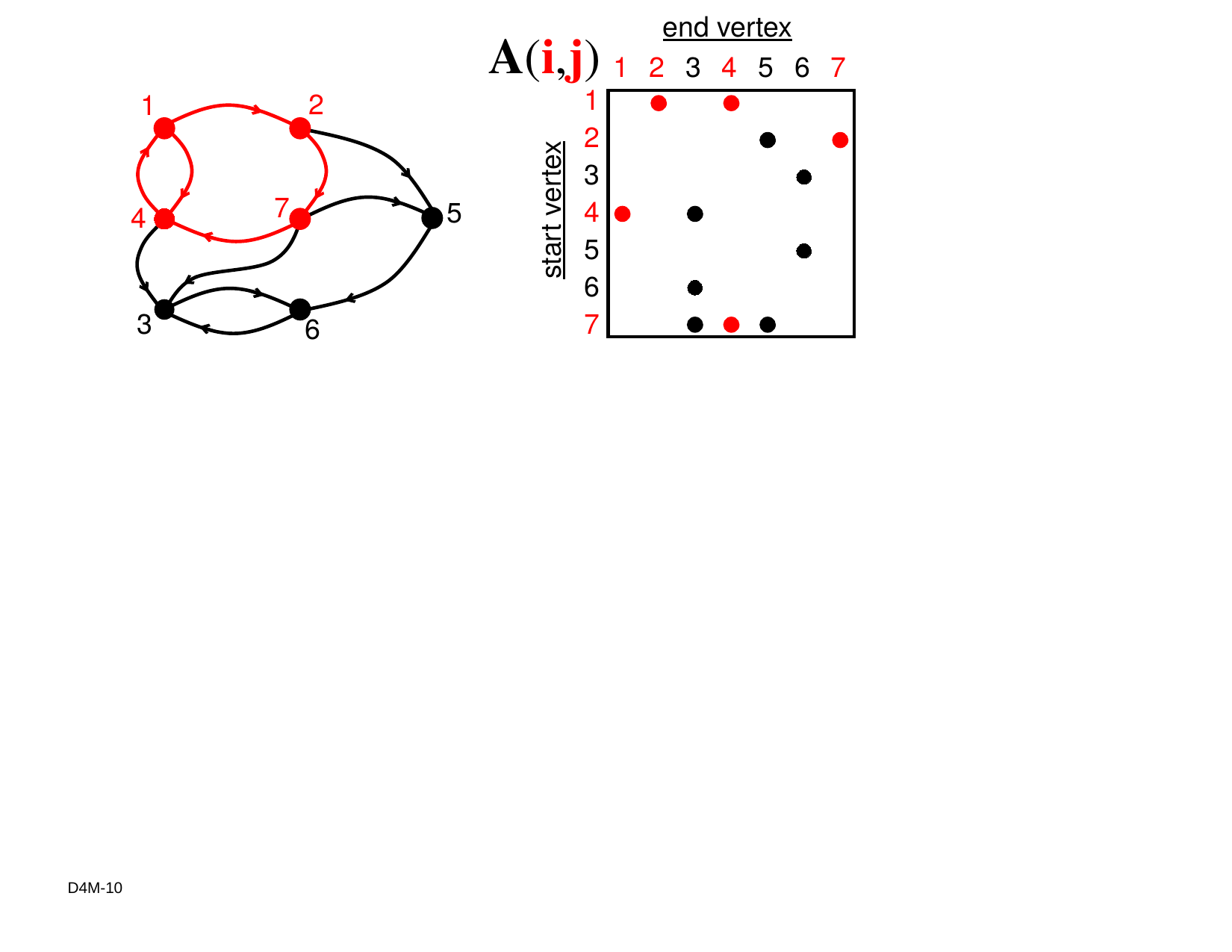

end vertex
A(i,j)
1
2
3
4
5
6
7
1
2
3
4
5
6
7

2
1

7

start vertex
5

4

3
6